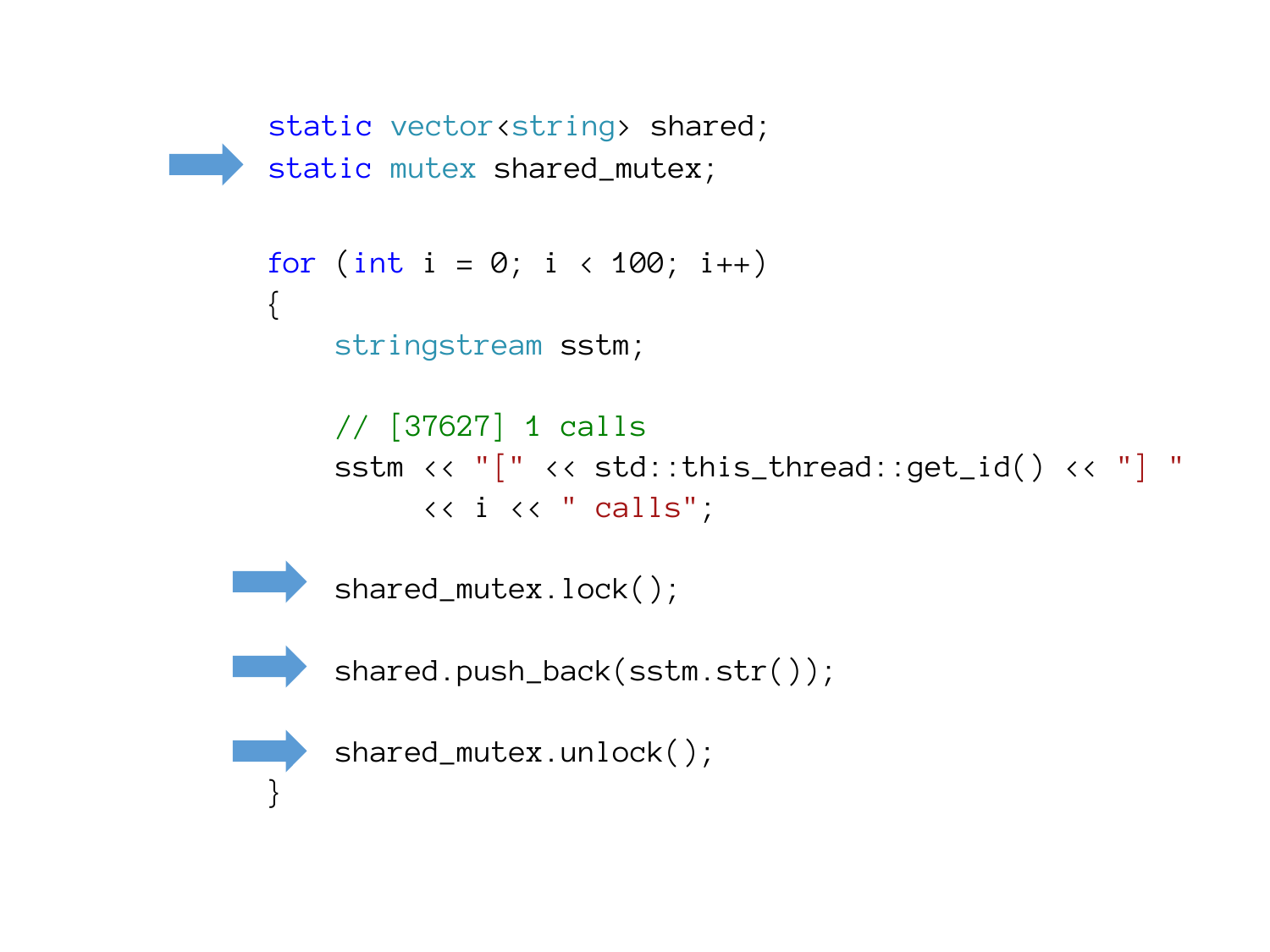

static vector<string> shared;

static mutex shared_mutex;
for (int i = 0; i < 100; i++)
{
    stringstream sstm;

    // [37627] 1 calls
    sstm << "[" << std::this_thread::get_id() << "] "
         << i << " calls";

    shared_mutex.lock();

    shared.push_back(sstm.str());

    shared_mutex.unlock();
}